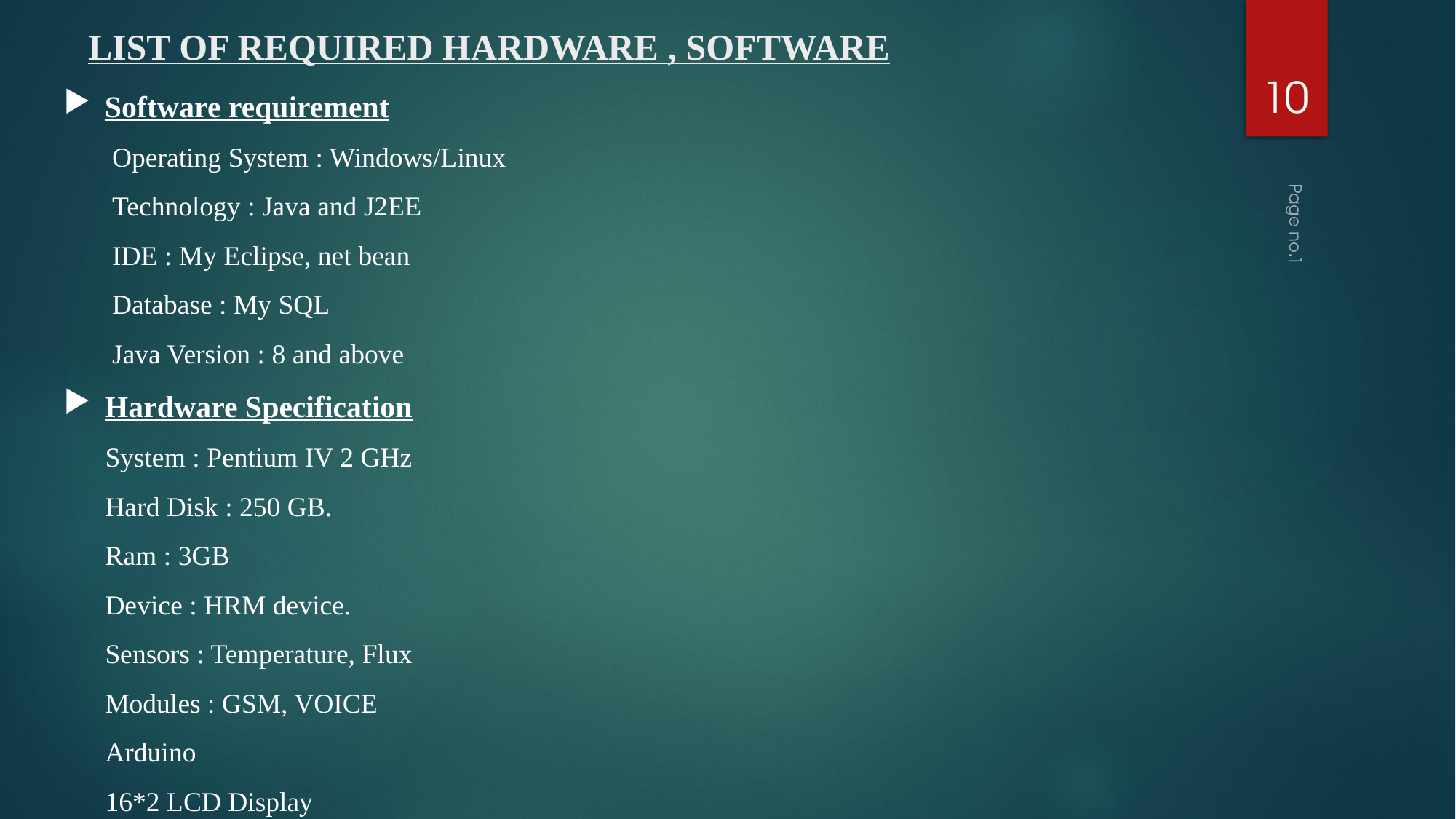

# LIST OF REQUIRED HARDWARE , SOFTWARE
10
Software requirement
       Operating System : Windows/Linux
       Technology : Java and J2EE
       IDE : My Eclipse, net bean
       Database : My SQL
       Java Version : 8 and above
Hardware Specification
      System : Pentium IV 2 GHz
      Hard Disk : 250 GB.
      Ram : 3GB
      Device : HRM device.
      Sensors : Temperature, Flux
      Modules : GSM, VOICE
      Arduino
      16*2 LCD Display

Page no.1